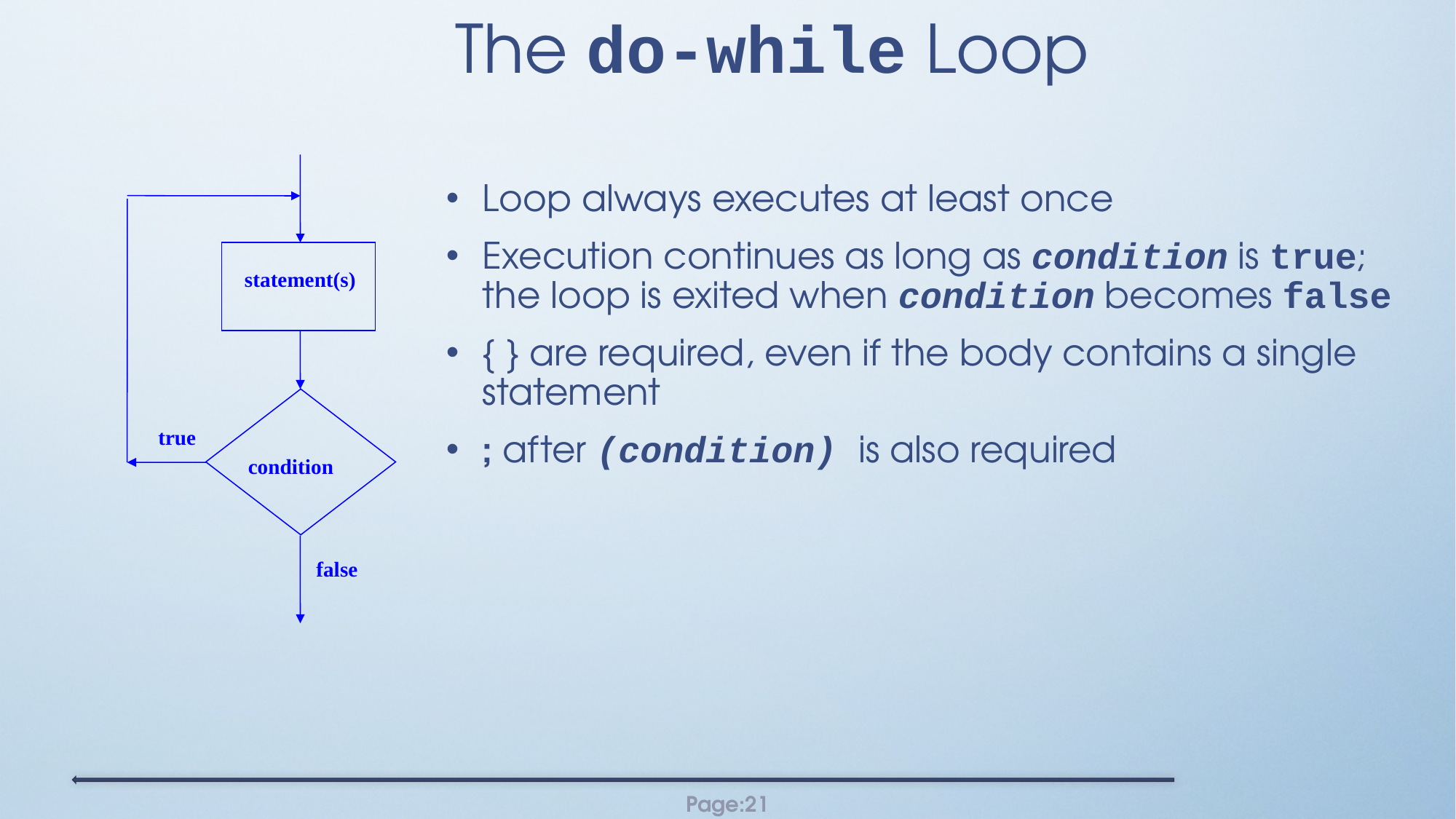

# The do-while Loop

  true

statement(s)

condition

false

Loop always executes at least once
Execution continues as long as condition is true; the loop is exited when condition becomes false
{ } are required, even if the body contains a single statement
; after (condition) is also required